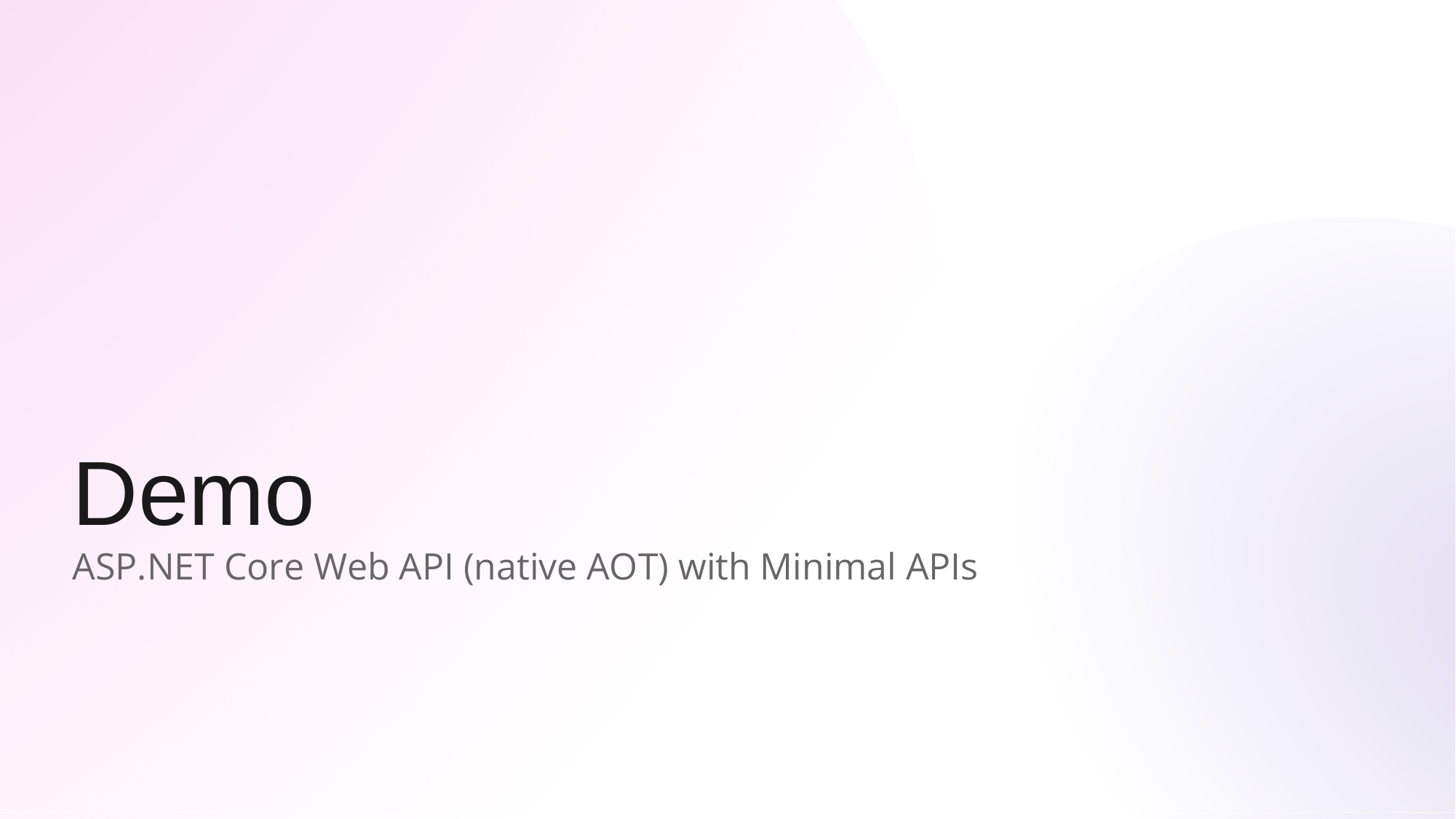

# Demo
ASP.NET Core Web API (native AOT) with Minimal APIs